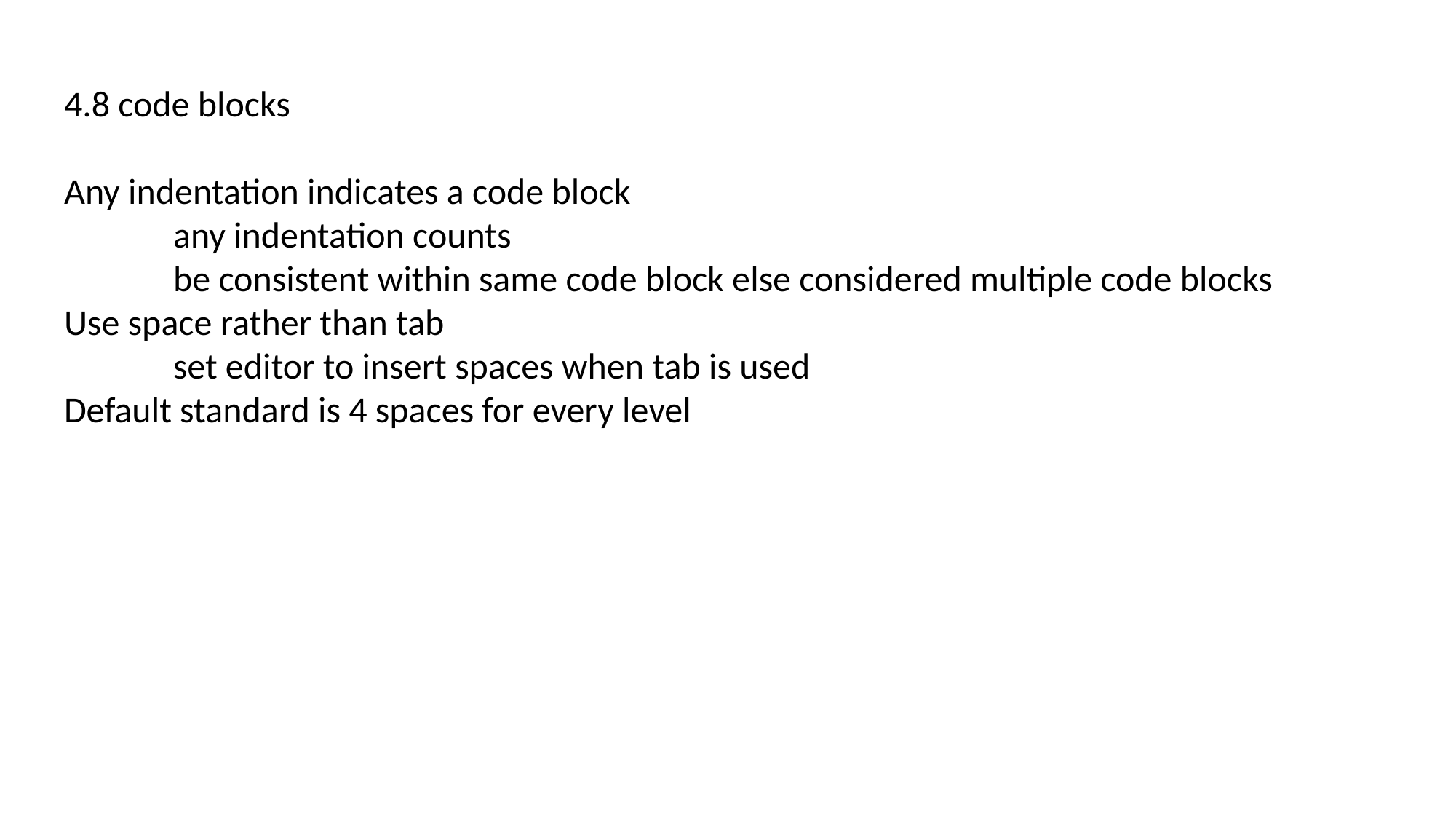

4.8 code blocks

Any indentation indicates a code block
	any indentation counts
	be consistent within same code block else considered multiple code blocks
Use space rather than tab
	set editor to insert spaces when tab is used
Default standard is 4 spaces for every level